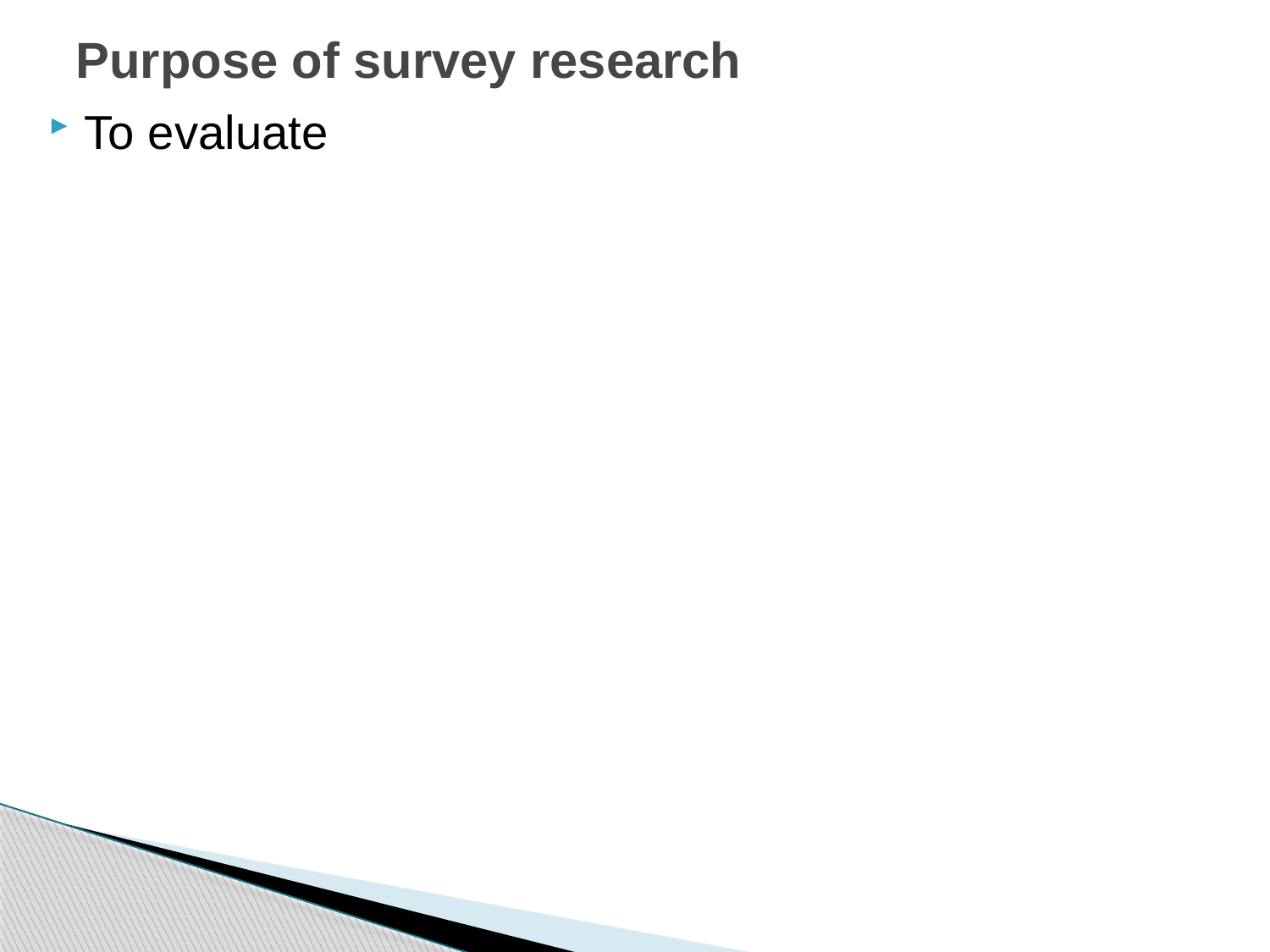

# Purpose of survey research
To evaluate